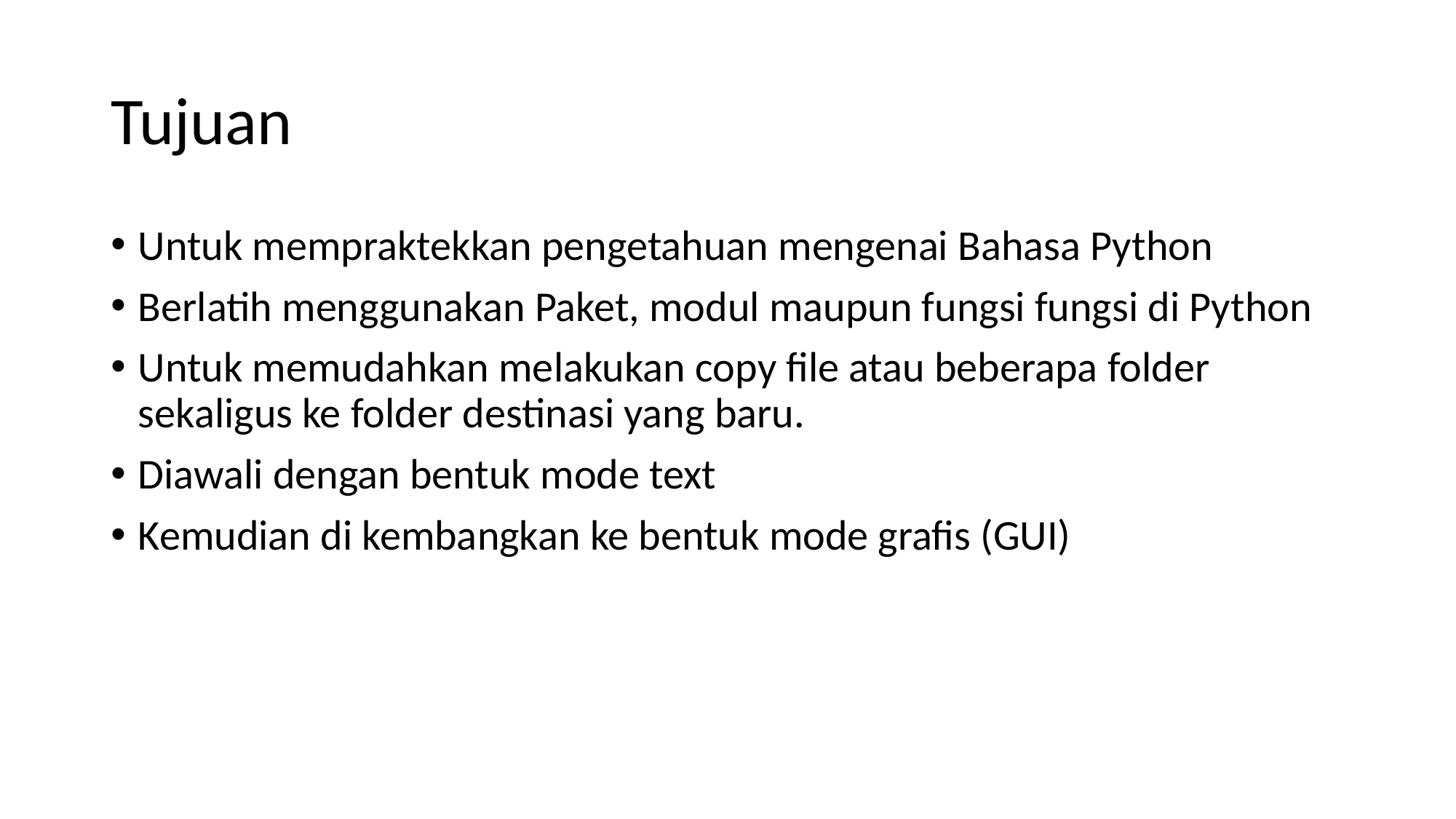

# Tujuan
Untuk mempraktekkan pengetahuan mengenai Bahasa Python
Berlatih menggunakan Paket, modul maupun fungsi fungsi di Python
Untuk memudahkan melakukan copy file atau beberapa folder sekaligus ke folder destinasi yang baru.
Diawali dengan bentuk mode text
Kemudian di kembangkan ke bentuk mode grafis (GUI)